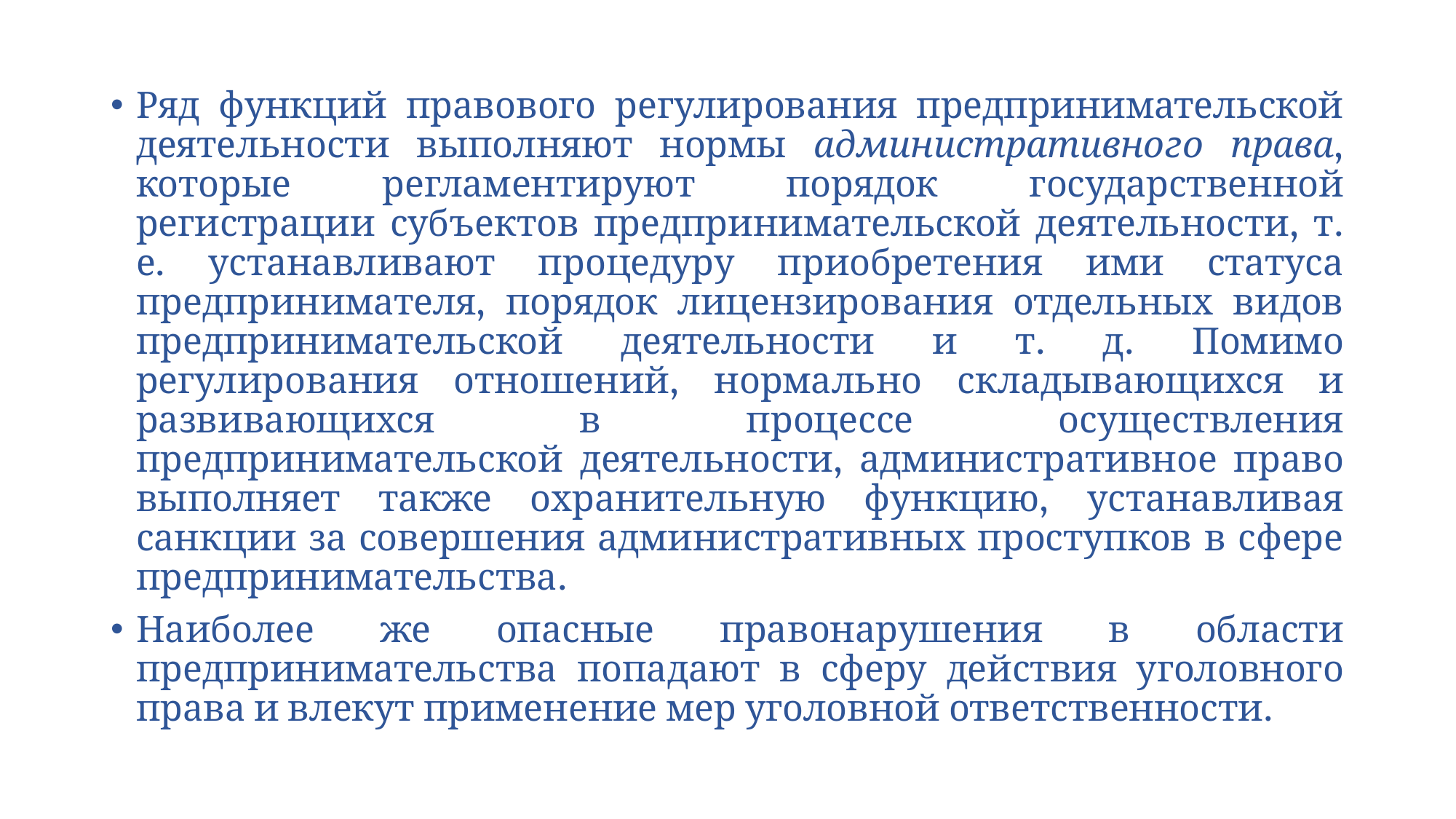

Ряд функций правового регулирования предпринимательской деятельности выполняют нормы административного права, которые регламентируют порядок государственной регистрации субъектов предпринимательской деятельности, т. е. устанавливают процедуру приобретения ими статуса предпринимателя, порядок лицензирования отдельных видов предпринимательской деятельности и т. д. Помимо регулирования отношений, нормально складывающихся и развивающихся в процессе осуществления предпринимательской деятельности, административное право выполняет также охранительную функцию, устанавливая санкции за совершения административных проступков в сфере предпринимательства.
Наиболее же опасные правонарушения в области предпринимательства попадают в сферу действия уголовного права и влекут применение мер уголовной ответственности.